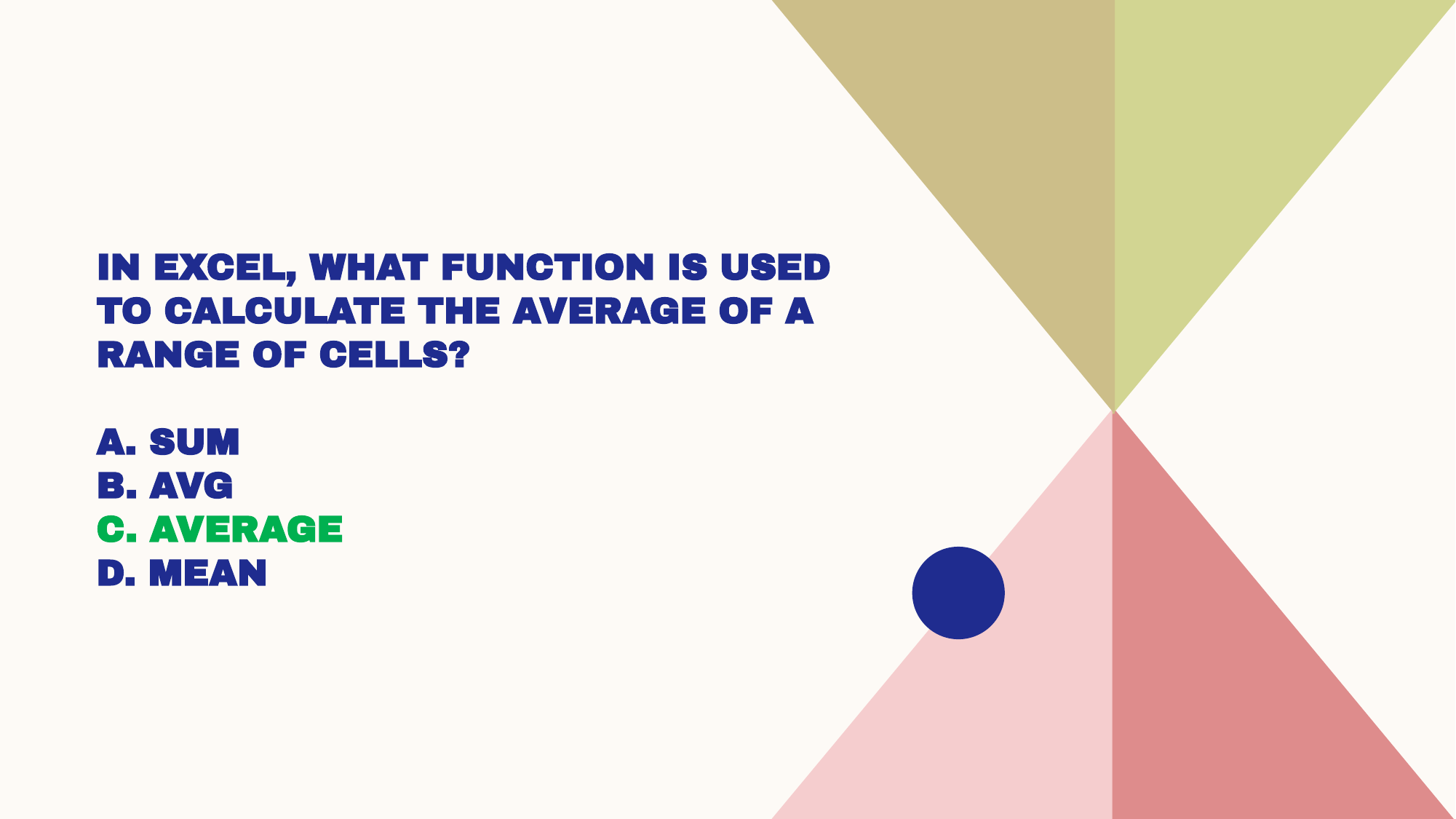

# In Excel, what function is used to calculate the average of a range of cells? A. SUM B. AVG C. AVERAGE D. MEAN